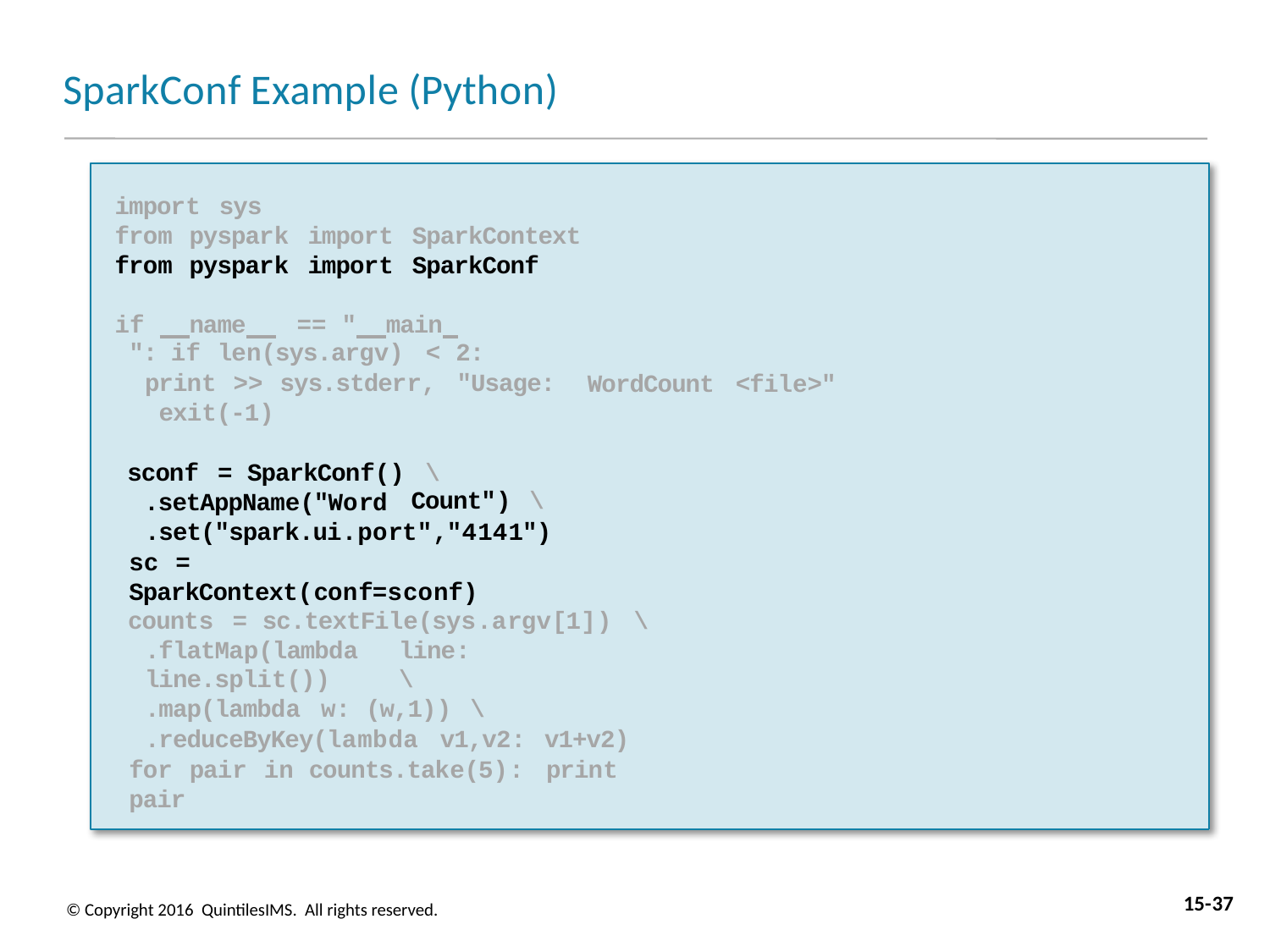

# SparkConf Example (Python)

import sys
from pyspark import SparkContext from pyspark import SparkConf
if   name   == "  main  ": if len(sys.argv) < 2:
print >> sys.stderr, "Usage: exit(-1)
WordCount
<file>"
sconf = SparkConf()
.setAppName("Word
\ Count") \
.set("spark.ui.port","4141") sc = SparkContext(conf=sconf)
counts = sc.textFile(sys.argv[1]) \
.flatMap(lambda	line: line.split())	\
.map(lambda w: (w,1)) \
.reduceByKey(lambda v1,v2: v1+v2)
for pair in counts.take(5): print pair
15-37
© Copyright 2016  QuintilesIMS.  All rights reserved.